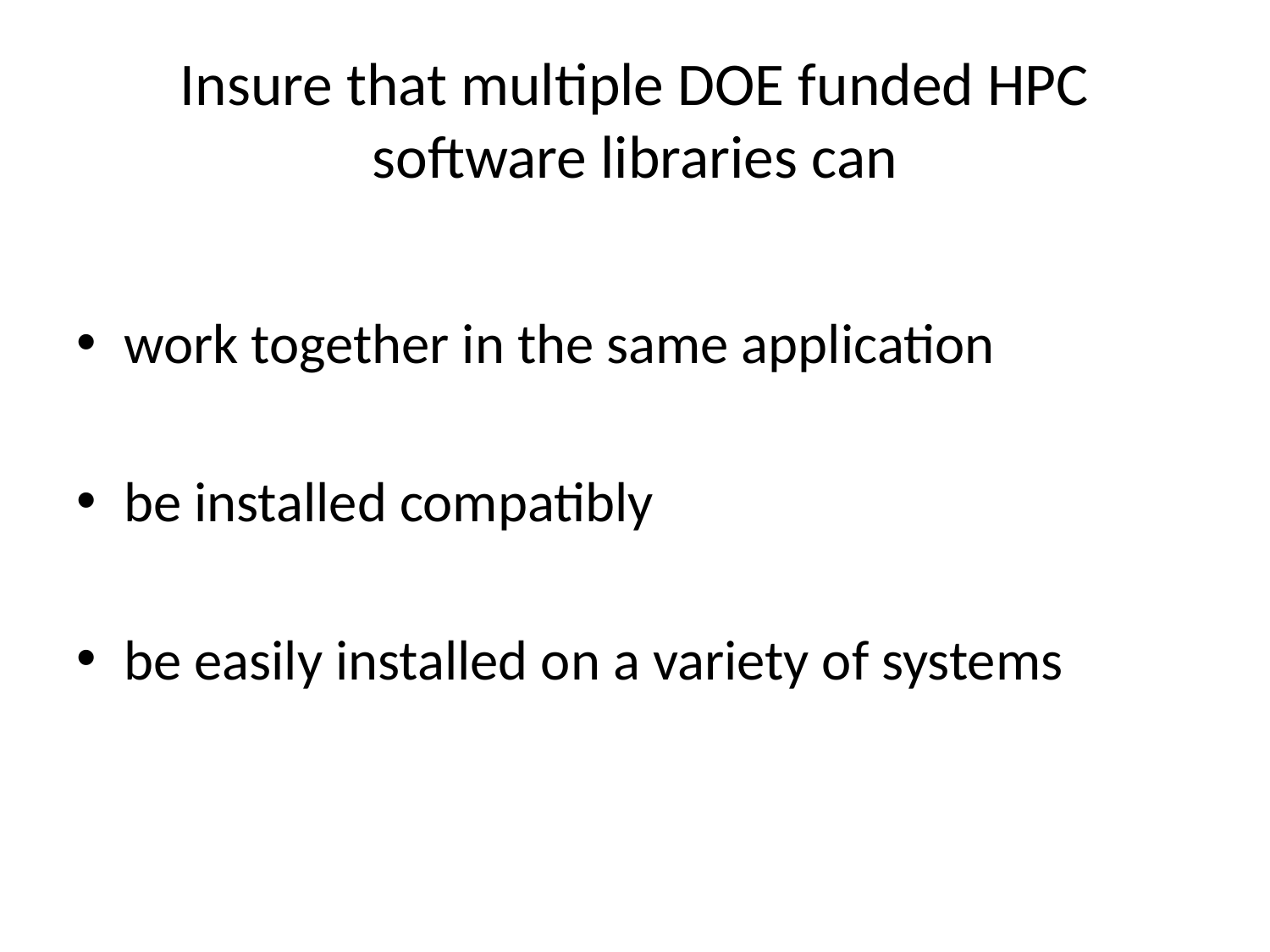

# Insure that multiple DOE funded HPC software libraries can

work together in the same application

be installed compatibly

be easily installed on a variety of systems